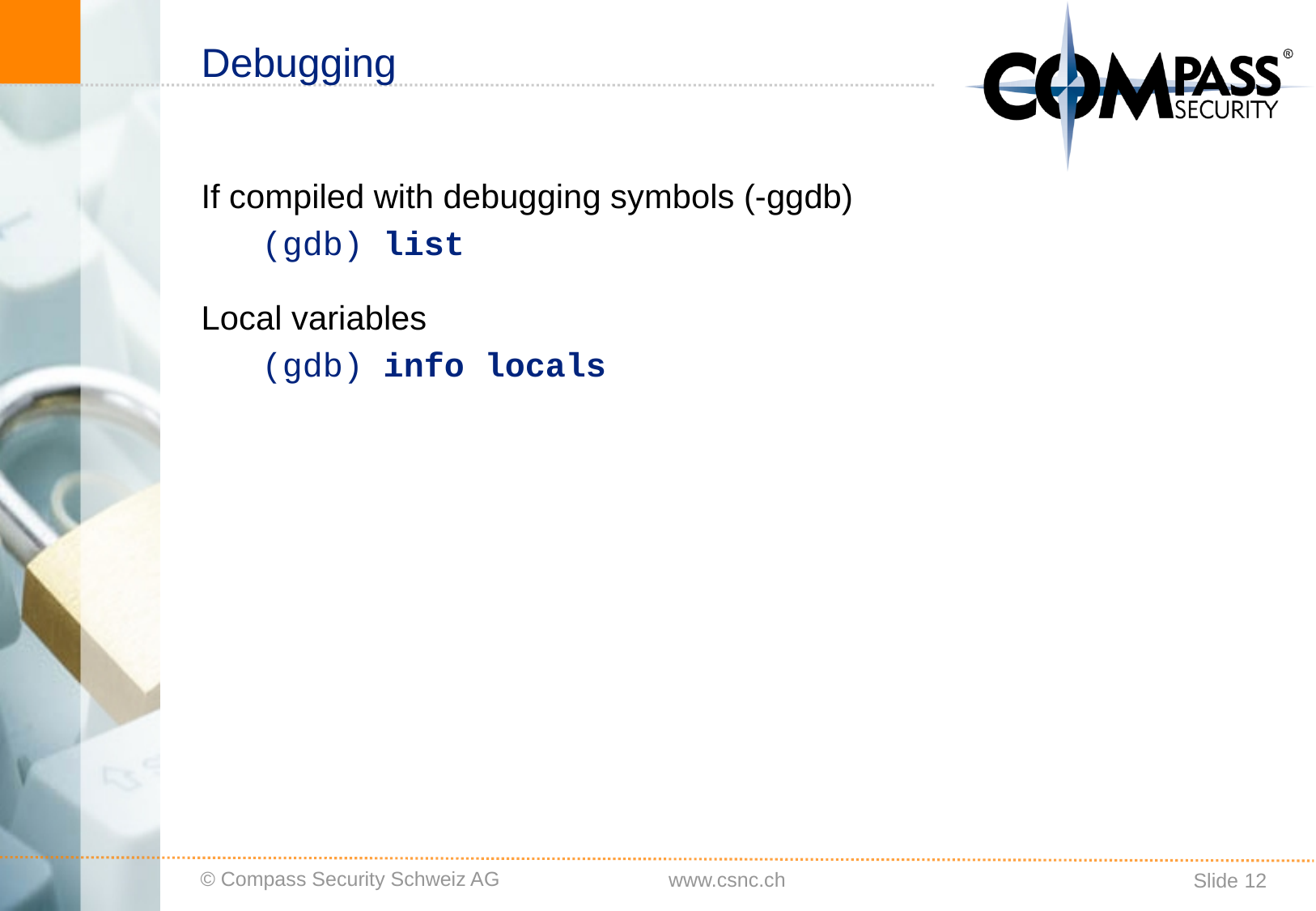

# Debugging
If compiled with debugging symbols (-ggdb)
(gdb) list
Local variables
(gdb) info locals